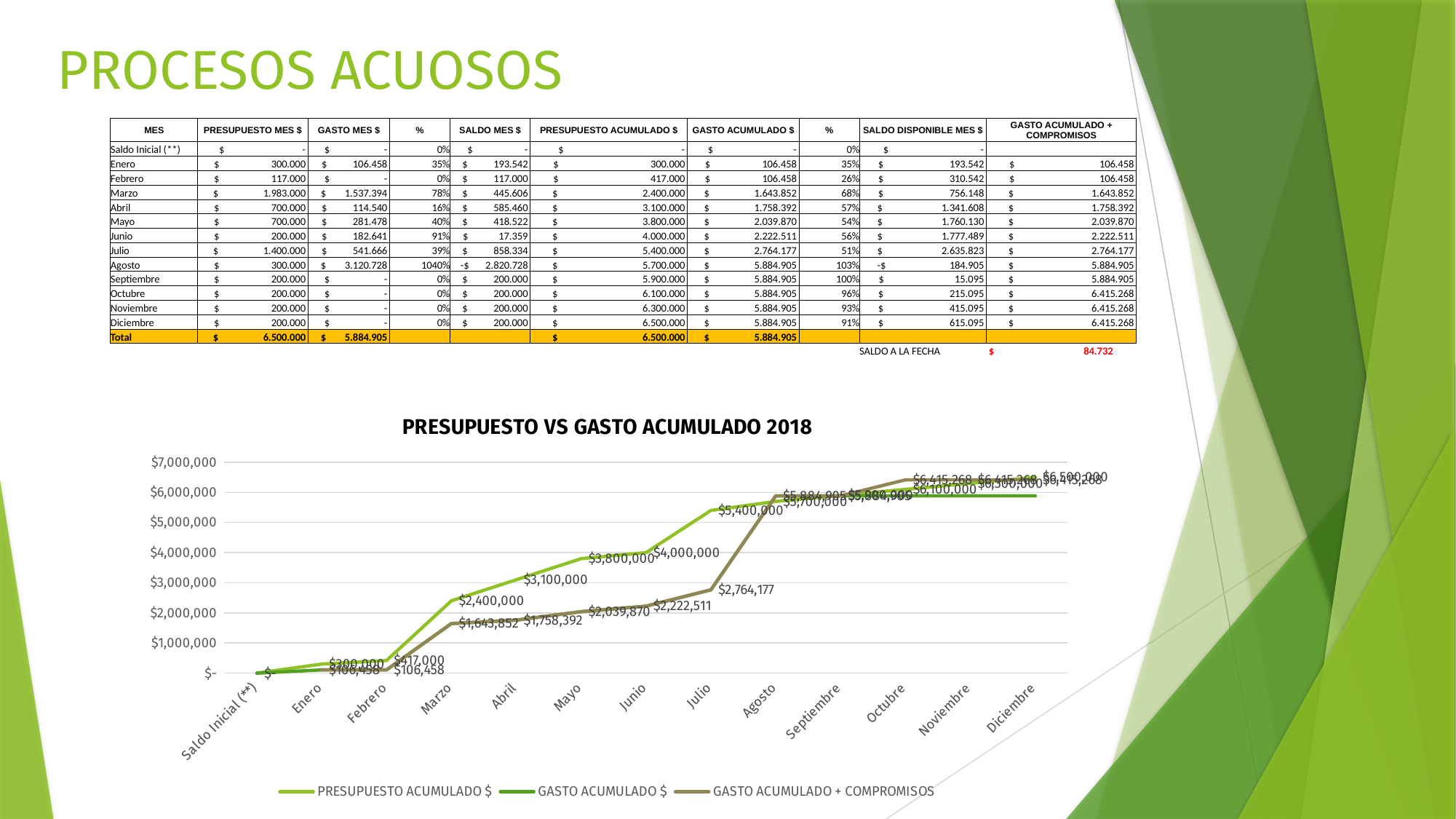

# PROCESOS ACUOSOS
| MES | PRESUPUESTO MES $ | GASTO MES $ | % | SALDO MES $ | PRESUPUESTO ACUMULADO $ | GASTO ACUMULADO $ | % | SALDO DISPONIBLE MES $ | GASTO ACUMULADO + COMPROMISOS |
| --- | --- | --- | --- | --- | --- | --- | --- | --- | --- |
| Saldo Inicial (\*\*) | $ - | $ - | 0% | $ - | $ - | $ - | 0% | $ - |  |
| Enero | $ 300.000 | $ 106.458 | 35% | $ 193.542 | $ 300.000 | $ 106.458 | 35% | $ 193.542 | $ 106.458 |
| Febrero | $ 117.000 | $ - | 0% | $ 117.000 | $ 417.000 | $ 106.458 | 26% | $ 310.542 | $ 106.458 |
| Marzo | $ 1.983.000 | $ 1.537.394 | 78% | $ 445.606 | $ 2.400.000 | $ 1.643.852 | 68% | $ 756.148 | $ 1.643.852 |
| Abril | $ 700.000 | $ 114.540 | 16% | $ 585.460 | $ 3.100.000 | $ 1.758.392 | 57% | $ 1.341.608 | $ 1.758.392 |
| Mayo | $ 700.000 | $ 281.478 | 40% | $ 418.522 | $ 3.800.000 | $ 2.039.870 | 54% | $ 1.760.130 | $ 2.039.870 |
| Junio | $ 200.000 | $ 182.641 | 91% | $ 17.359 | $ 4.000.000 | $ 2.222.511 | 56% | $ 1.777.489 | $ 2.222.511 |
| Julio | $ 1.400.000 | $ 541.666 | 39% | $ 858.334 | $ 5.400.000 | $ 2.764.177 | 51% | $ 2.635.823 | $ 2.764.177 |
| Agosto | $ 300.000 | $ 3.120.728 | 1040% | -$ 2.820.728 | $ 5.700.000 | $ 5.884.905 | 103% | -$ 184.905 | $ 5.884.905 |
| Septiembre | $ 200.000 | $ - | 0% | $ 200.000 | $ 5.900.000 | $ 5.884.905 | 100% | $ 15.095 | $ 5.884.905 |
| Octubre | $ 200.000 | $ - | 0% | $ 200.000 | $ 6.100.000 | $ 5.884.905 | 96% | $ 215.095 | $ 6.415.268 |
| Noviembre | $ 200.000 | $ - | 0% | $ 200.000 | $ 6.300.000 | $ 5.884.905 | 93% | $ 415.095 | $ 6.415.268 |
| Diciembre | $ 200.000 | $ - | 0% | $ 200.000 | $ 6.500.000 | $ 5.884.905 | 91% | $ 615.095 | $ 6.415.268 |
| Total | $ 6.500.000 | $ 5.884.905 |  |  | $ 6.500.000 | $ 5.884.905 |  |  |  |
|  |  |  |  |  |  |  |  | SALDO A LA FECHA | $ 84.732 |

### Chart: PRESUPUESTO VS GASTO ACUMULADO 2018

| Category | PRESUPUESTO ACUMULADO $ | GASTO ACUMULADO $ | GASTO ACUMULADO + COMPROMISOS |
|---|---|---|---|
| Saldo Inicial (**)  | 0.0 | 0.0 | None |
| Enero  | 300000.0 | 106458.0 | 106458.0 |
| Febrero  | 417000.0 | 106458.0 | 106458.0 |
| Marzo  | 2400000.0 | 1643852.0 | 1643852.0 |
| Abril  | 3100000.0 | 1758392.0 | 1758392.0 |
| Mayo  | 3800000.0 | 2039870.0 | 2039870.0 |
| Junio  | 4000000.0 | 2222511.0 | 2222511.0 |
| Julio  | 5400000.0 | 2764177.0 | 2764177.0 |
| Agosto  | 5700000.0 | 5884905.0 | 5884905.0 |
| Septiembre  | 5900000.0 | 5884905.0 | 5884905.0 |
| Octubre  | 6100000.0 | 5884905.0 | 6415268.0 |
| Noviembre  | 6300000.0 | 5884905.0 | 6415268.0 |
| Diciembre  | 6500000.0 | 5884905.0 | 6415268.0 |